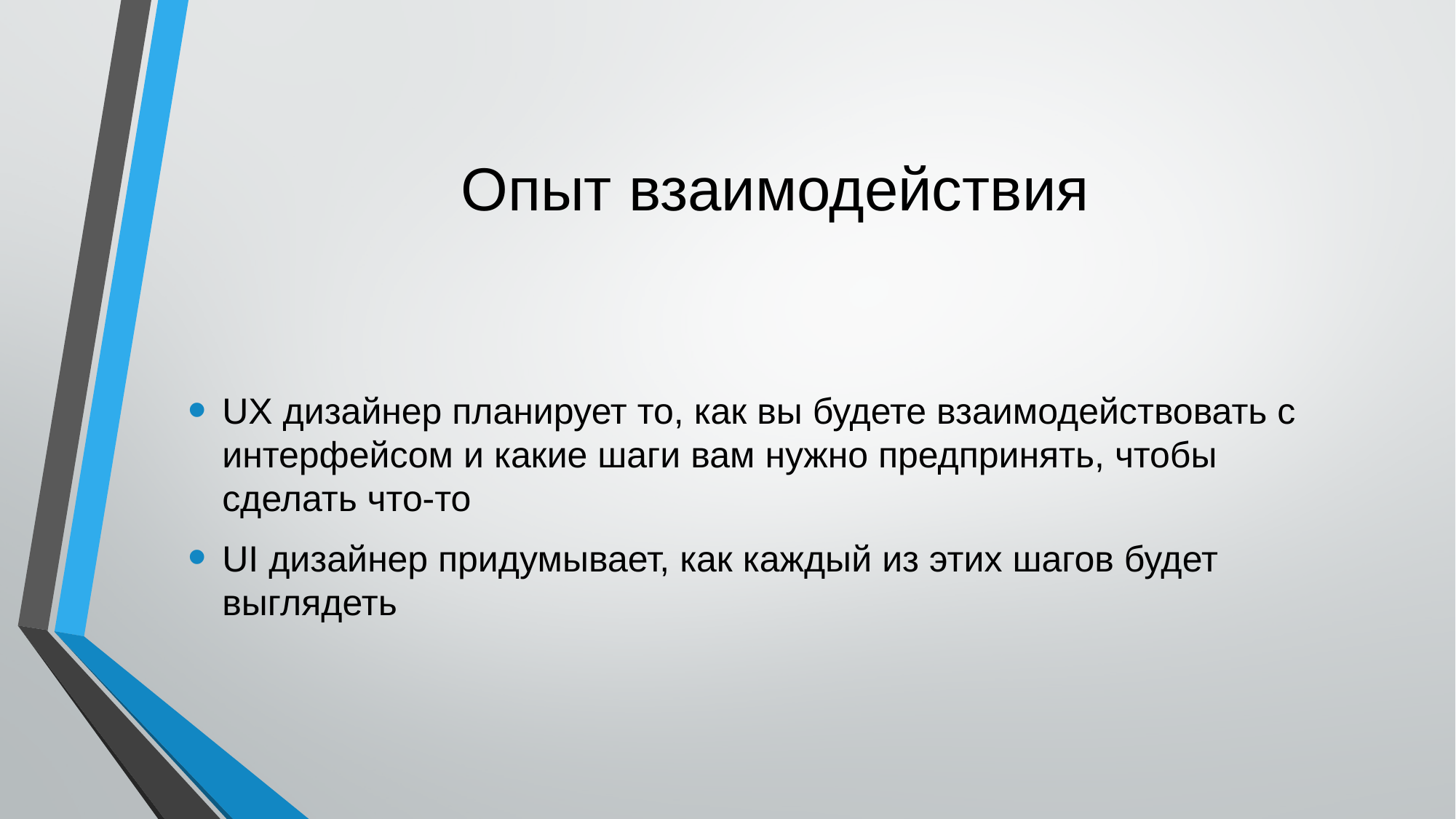

# Опыт взаимодействия
UX дизайнер планирует то, как вы будете взаимодействовать с интерфейсом и какие шаги вам нужно предпринять, чтобы сделать что-то
UI дизайнер придумывает, как каждый из этих шагов будет выглядеть